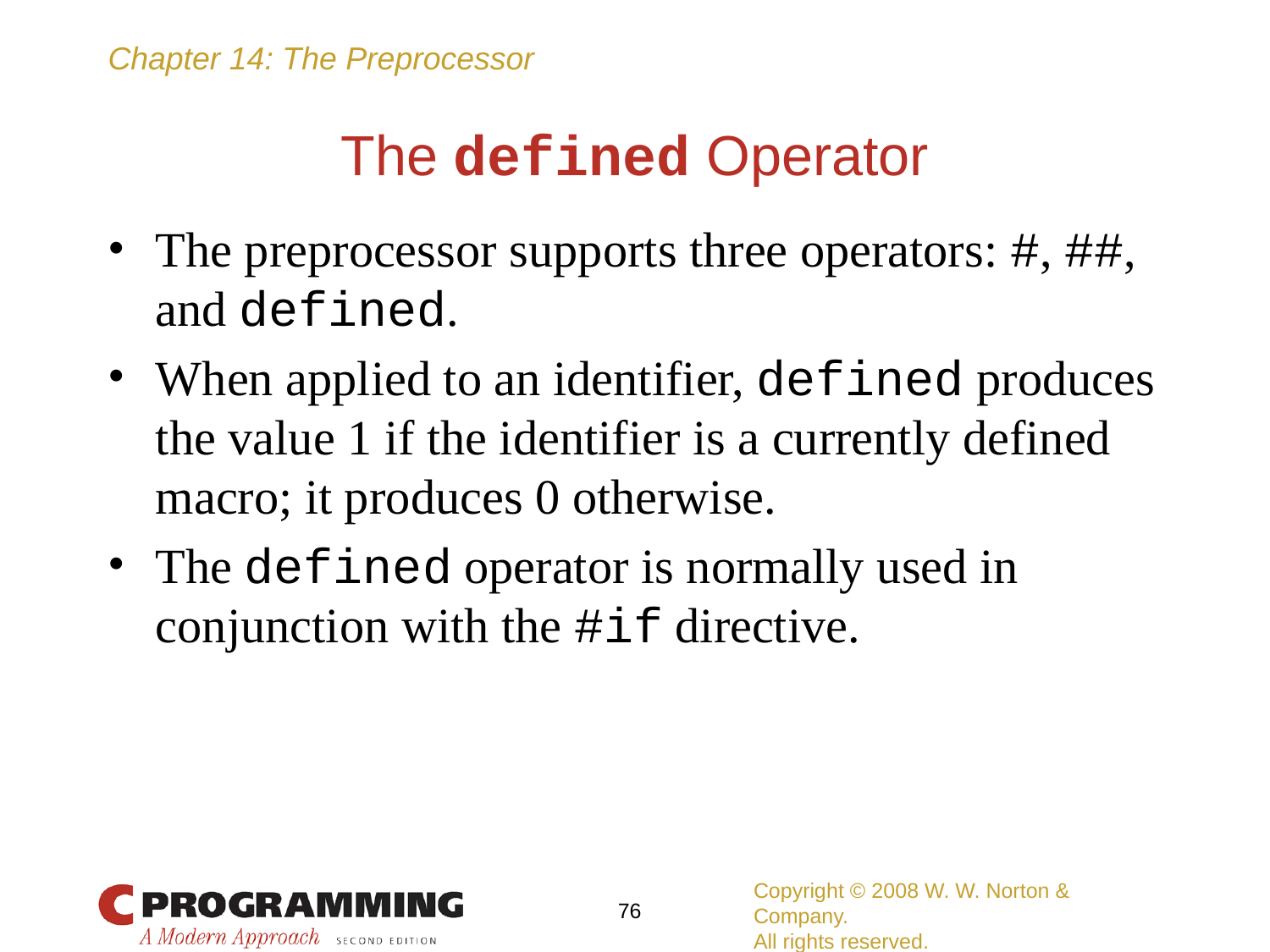

# The defined Operator
The preprocessor supports three operators: #, ##, and defined.
When applied to an identifier, defined produces the value 1 if the identifier is a currently defined macro; it produces 0 otherwise.
The defined operator is normally used in conjunction with the #if directive.
Copyright © 2008 W. W. Norton & Company.
All rights reserved.
76